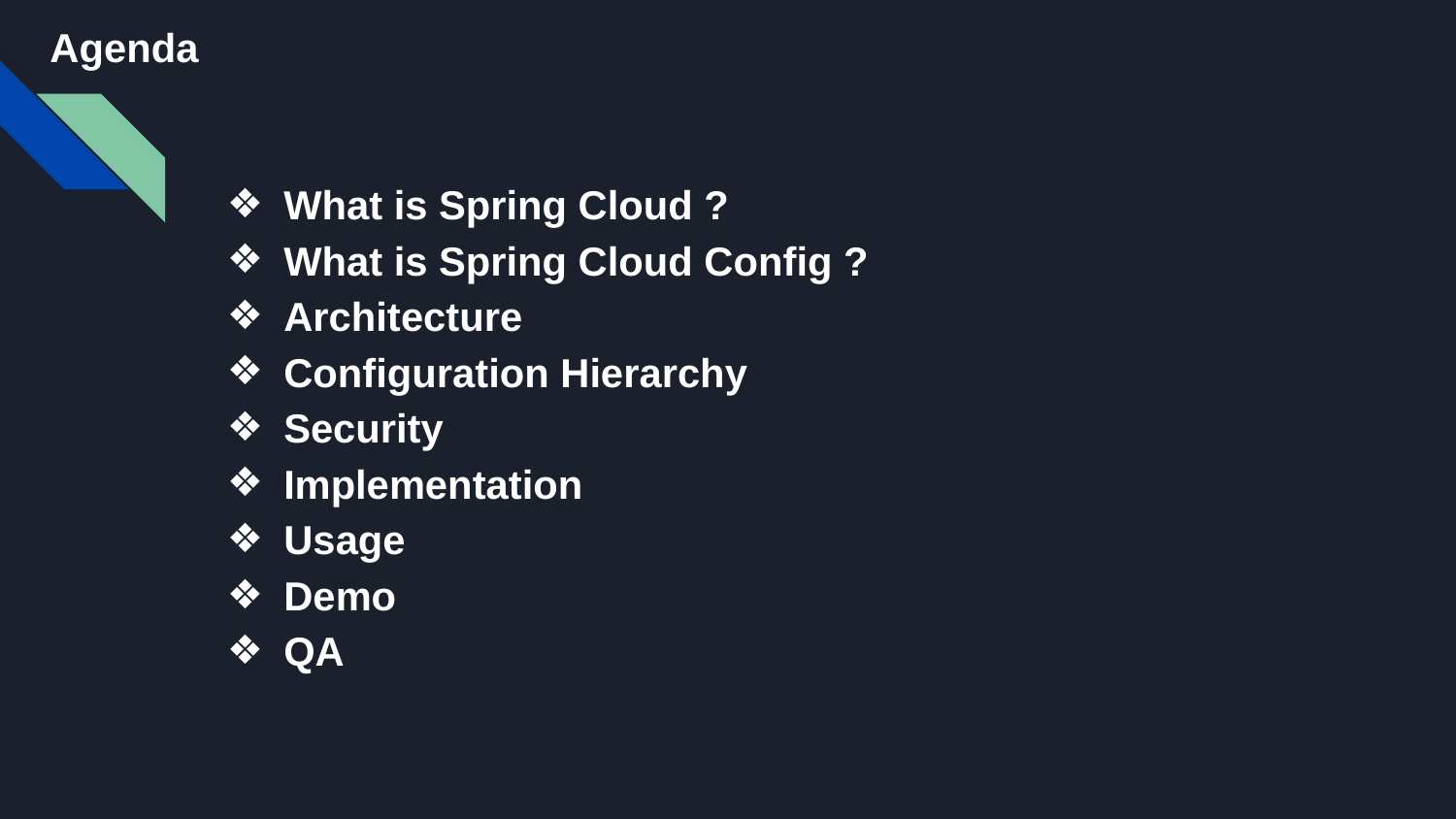

Agenda

#

What is Spring Cloud ?
What is Spring Cloud Config ?
Architecture
Configuration Hierarchy
Security
Implementation
Usage
Demo
QA